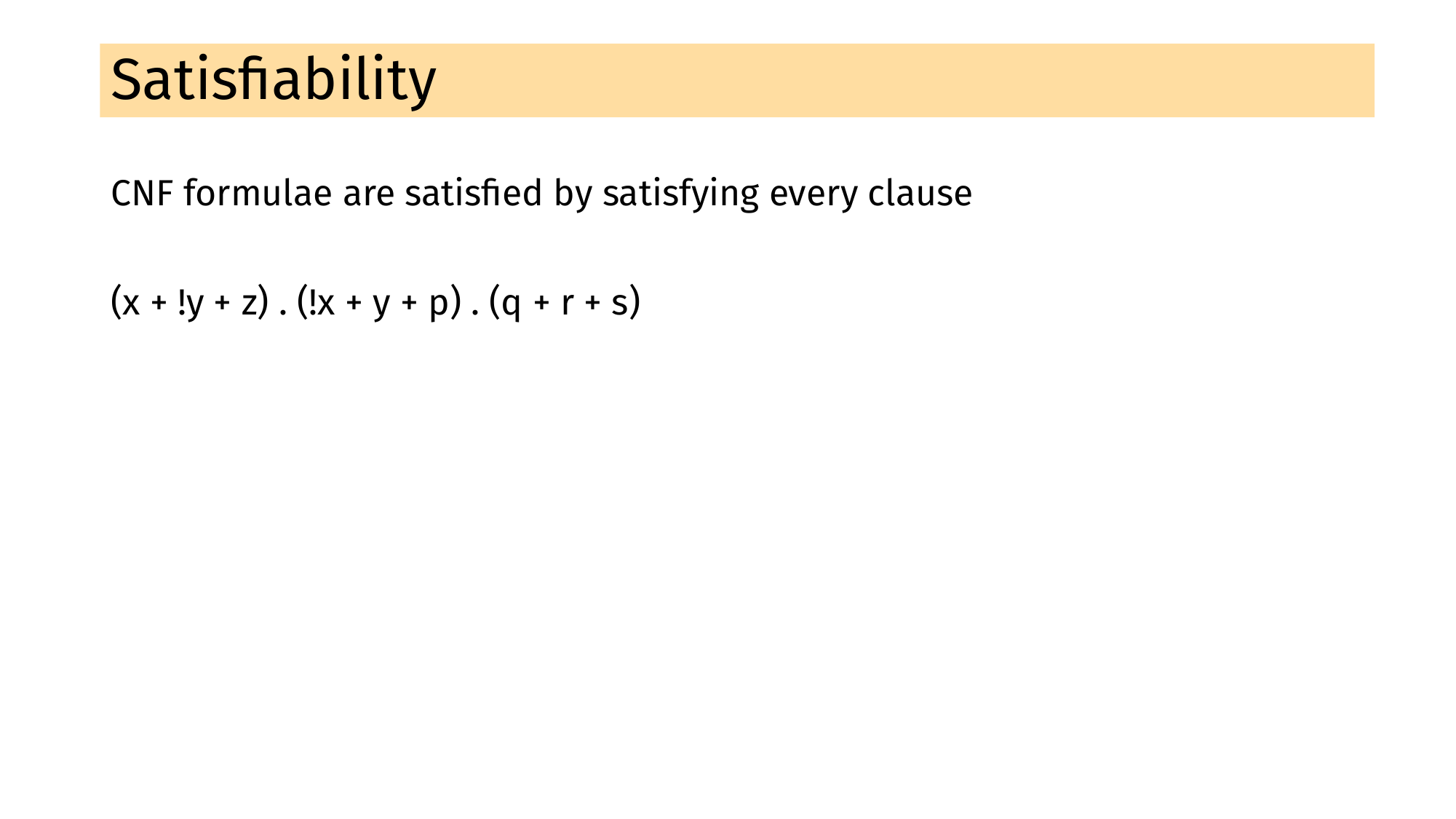

# Satisfiability
CNF formulae are satisfied by satisfying every clause

(x + !y + z) . (!x + y + p) . (q + r + s)